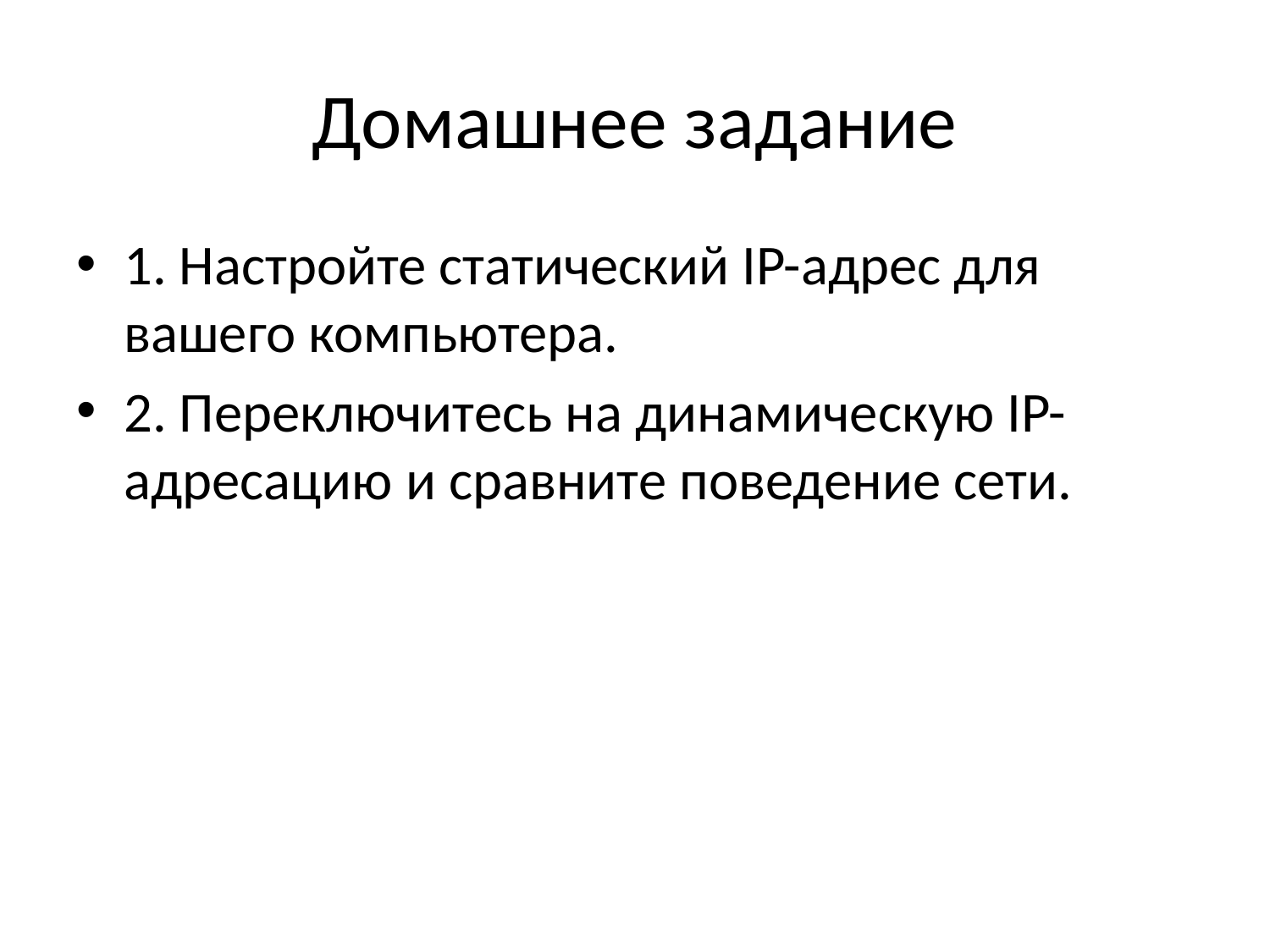

# Домашнее задание
1. Настройте статический IP-адрес для вашего компьютера.
2. Переключитесь на динамическую IP-адресацию и сравните поведение сети.